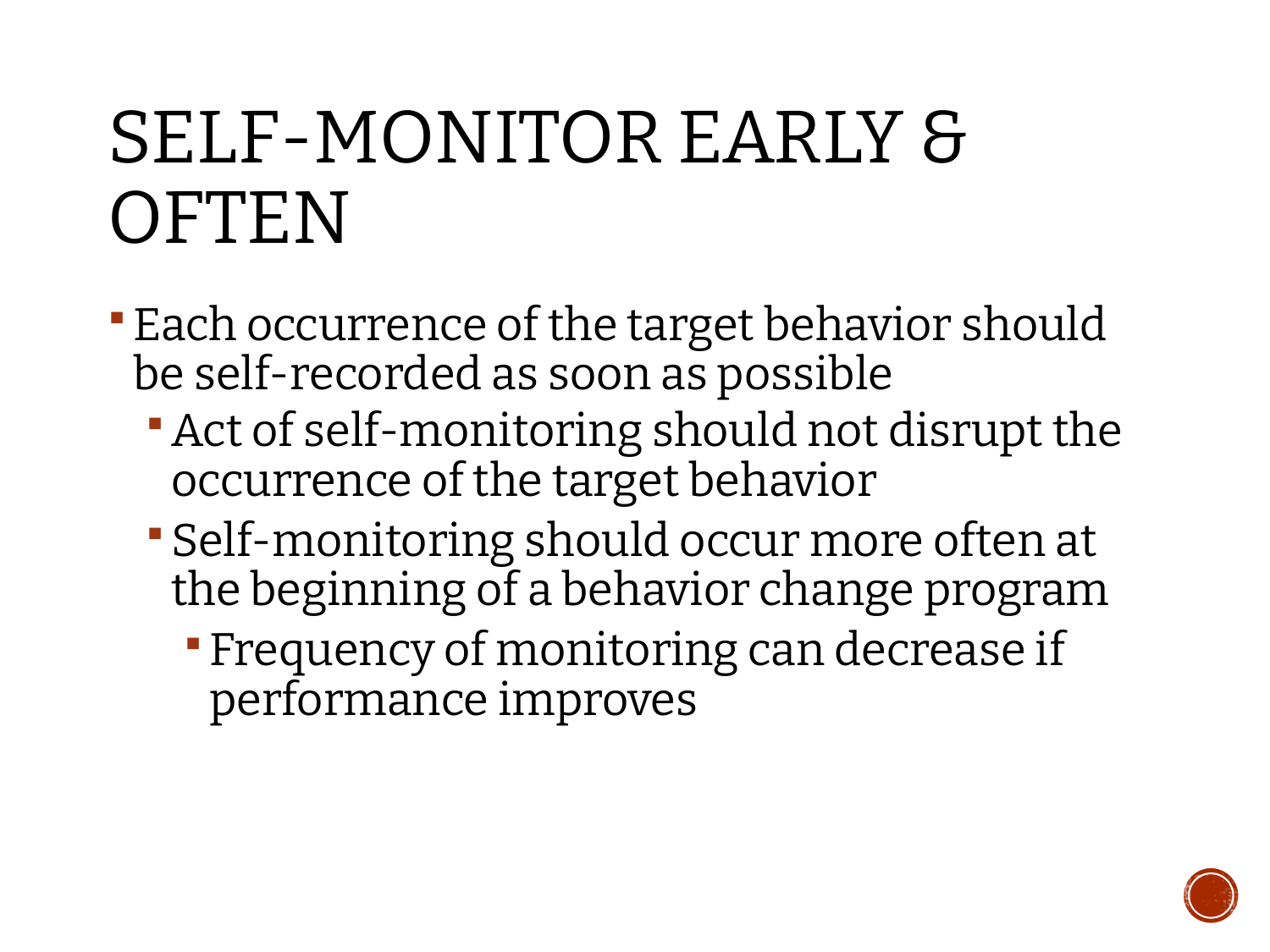

# Self-Monitor Early & Often
Each occurrence of the target behavior should be self-recorded as soon as possible
Act of self-monitoring should not disrupt the occurrence of the target behavior
Self-monitoring should occur more often at the beginning of a behavior change program
Frequency of monitoring can decrease if performance improves